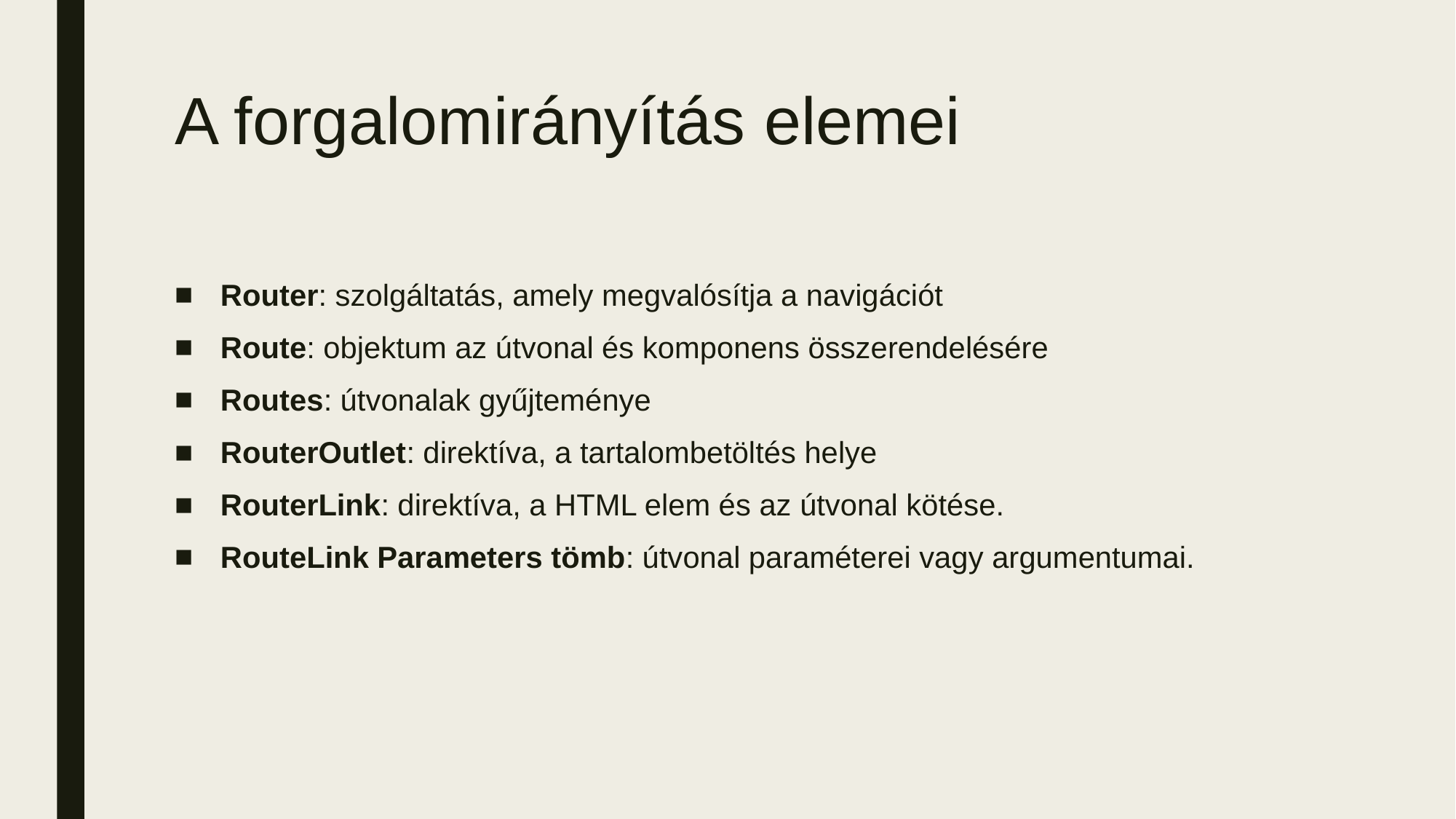

# A forgalomirányítás elemei
Router: szolgáltatás, amely megvalósítja a navigációt
Route: objektum az útvonal és komponens összerendelésére
Routes: útvonalak gyűjteménye
RouterOutlet: direktíva, a tartalombetöltés helye
RouterLink: direktíva, a HTML elem és az útvonal kötése.
RouteLink Parameters tömb: útvonal paraméterei vagy argumentumai.